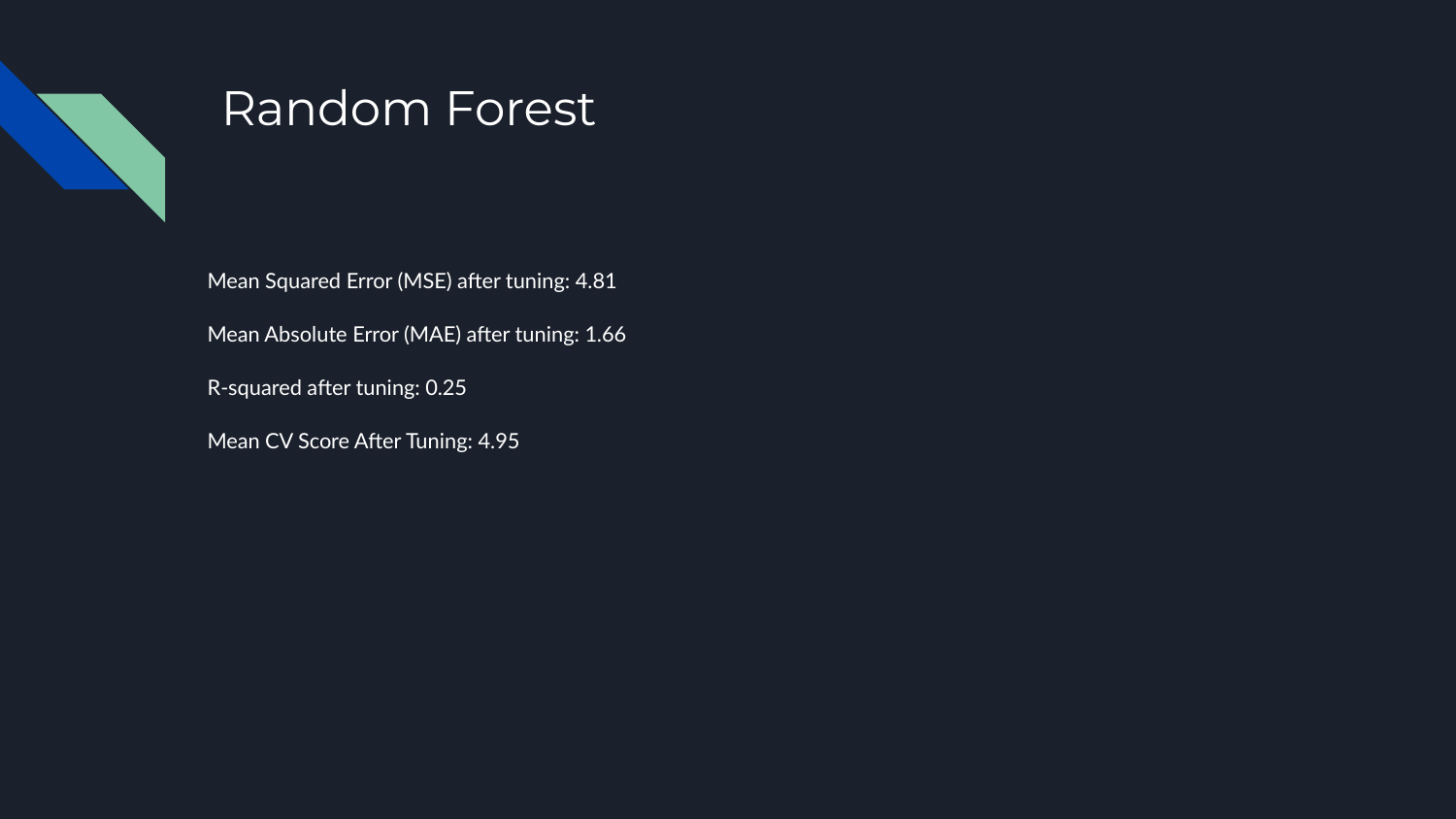

# Random Forest
Mean Squared Error (MSE) after tuning: 4.81
Mean Absolute Error (MAE) after tuning: 1.66
R-squared after tuning: 0.25
Mean CV Score After Tuning: 4.95